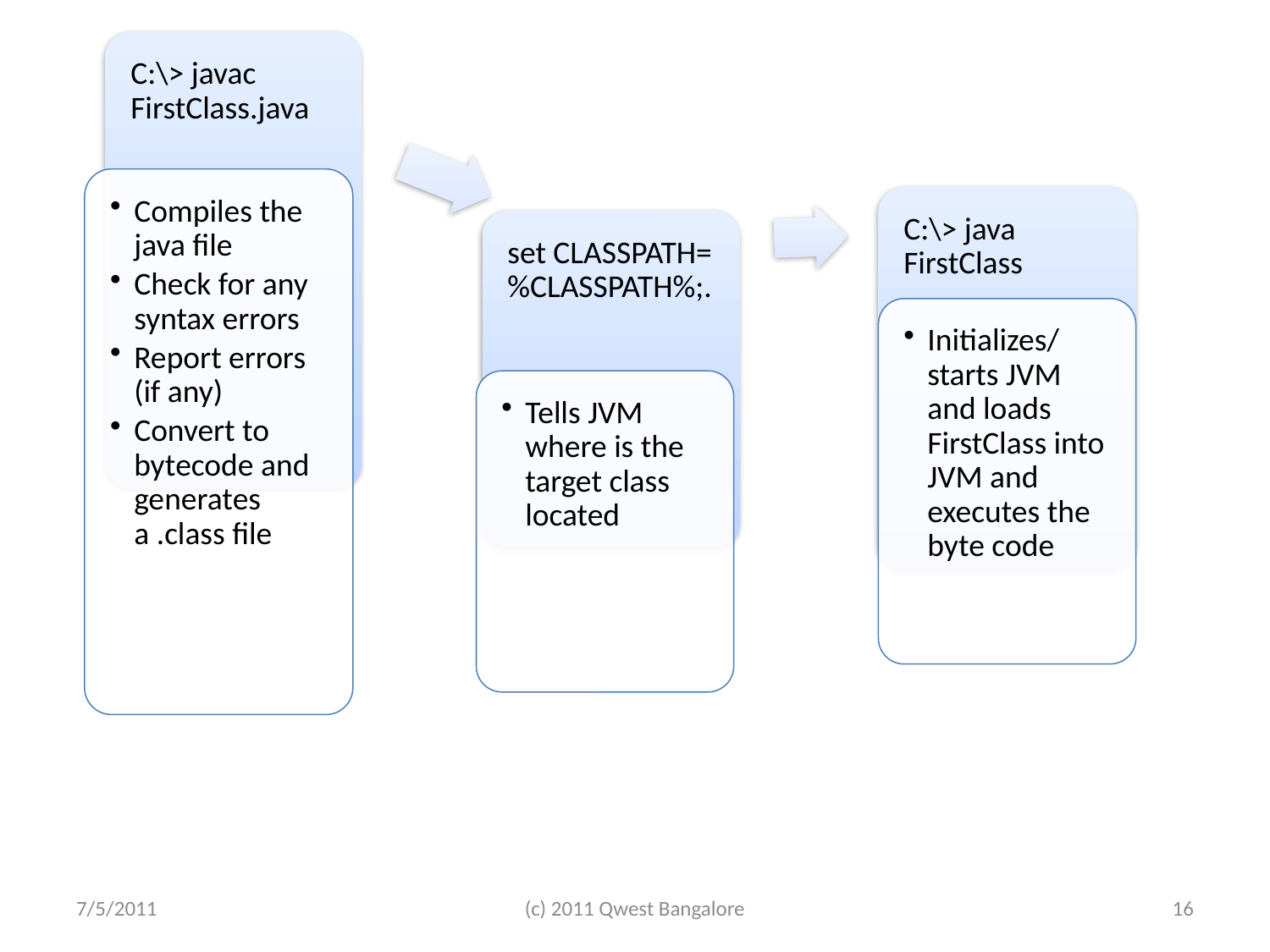

C:\> javac FirstClass.java
Compiles the java file
Check for any syntax errors
Report errors (if any)
Convert to bytecode and generates a .class file

set CLASSPATH=%CLASSPATH%;.
Tells JVM where is the target class located

C:\> java FirstClass
Initializes/starts JVM and loads FirstClass into JVM and executes the byte code
7/5/2011
(c) 2011 Qwest Bangalore
16